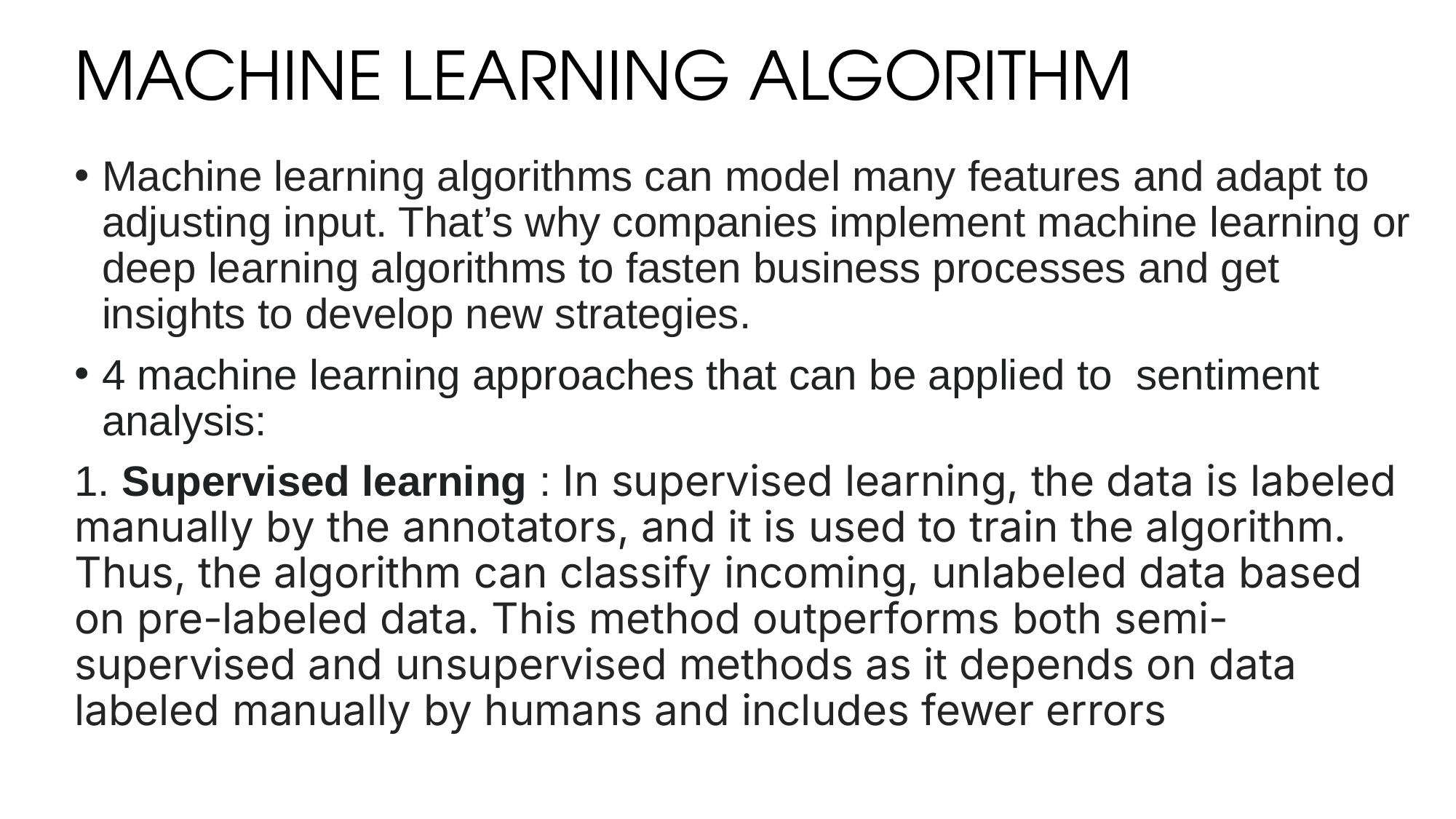

# MACHINE LEARNING ALGORITHM
Machine learning algorithms can model many features and adapt to adjusting input. That’s why companies implement machine learning or deep learning algorithms to fasten business processes and get insights to develop new strategies.
4 machine learning approaches that can be applied to  sentiment analysis:
1. Supervised learning : In supervised learning, the data is labeled manually by the annotators, and it is used to train the algorithm. Thus, the algorithm can classify incoming, unlabeled data based on pre-labeled data. This method outperforms both semi-supervised and unsupervised methods as it depends on data labeled manually by humans and includes fewer errors